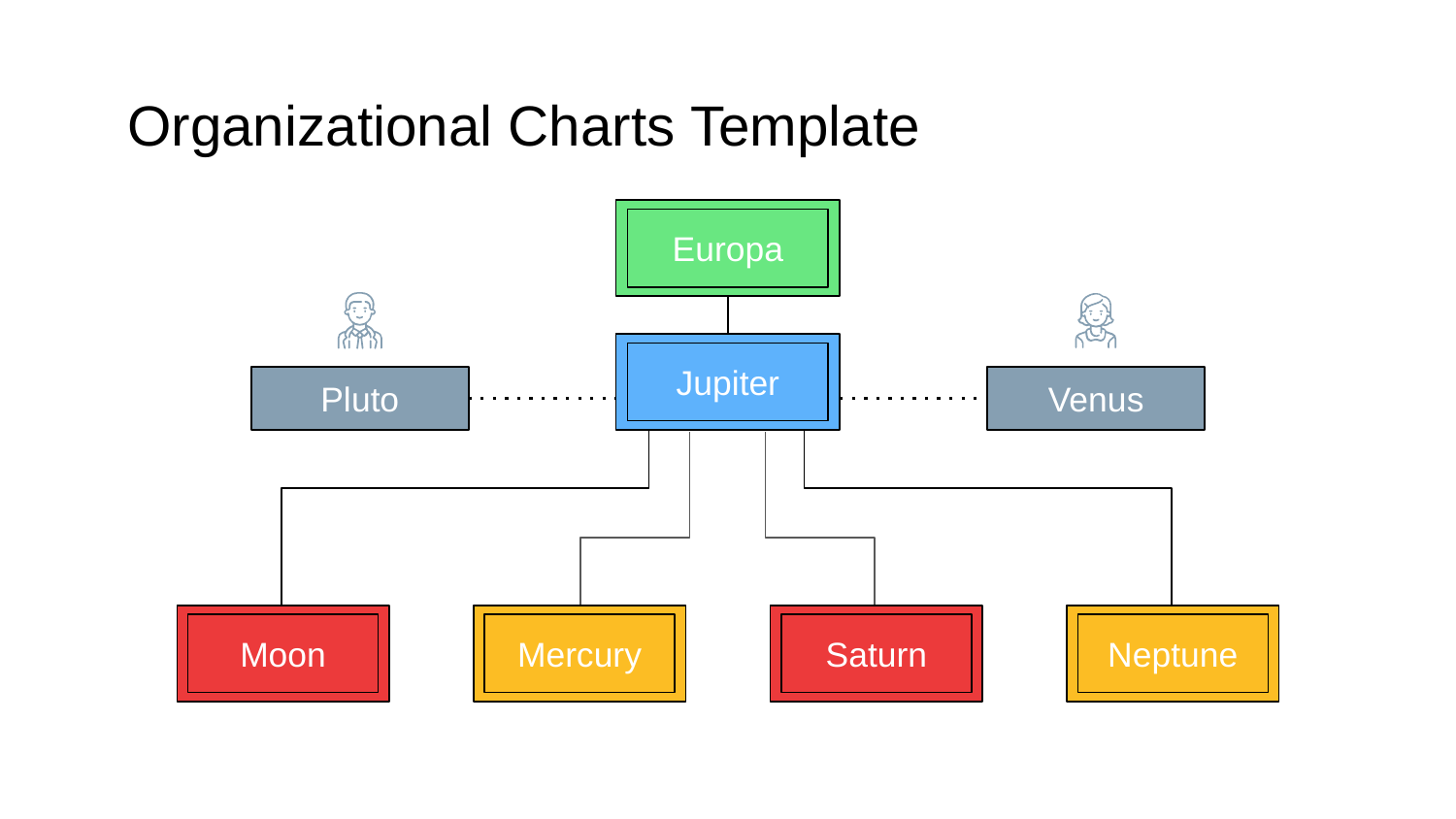

# Organizational Charts Template

Europa

Jupiter
Pluto
Venus

Moon

Neptune

Mercury

Saturn